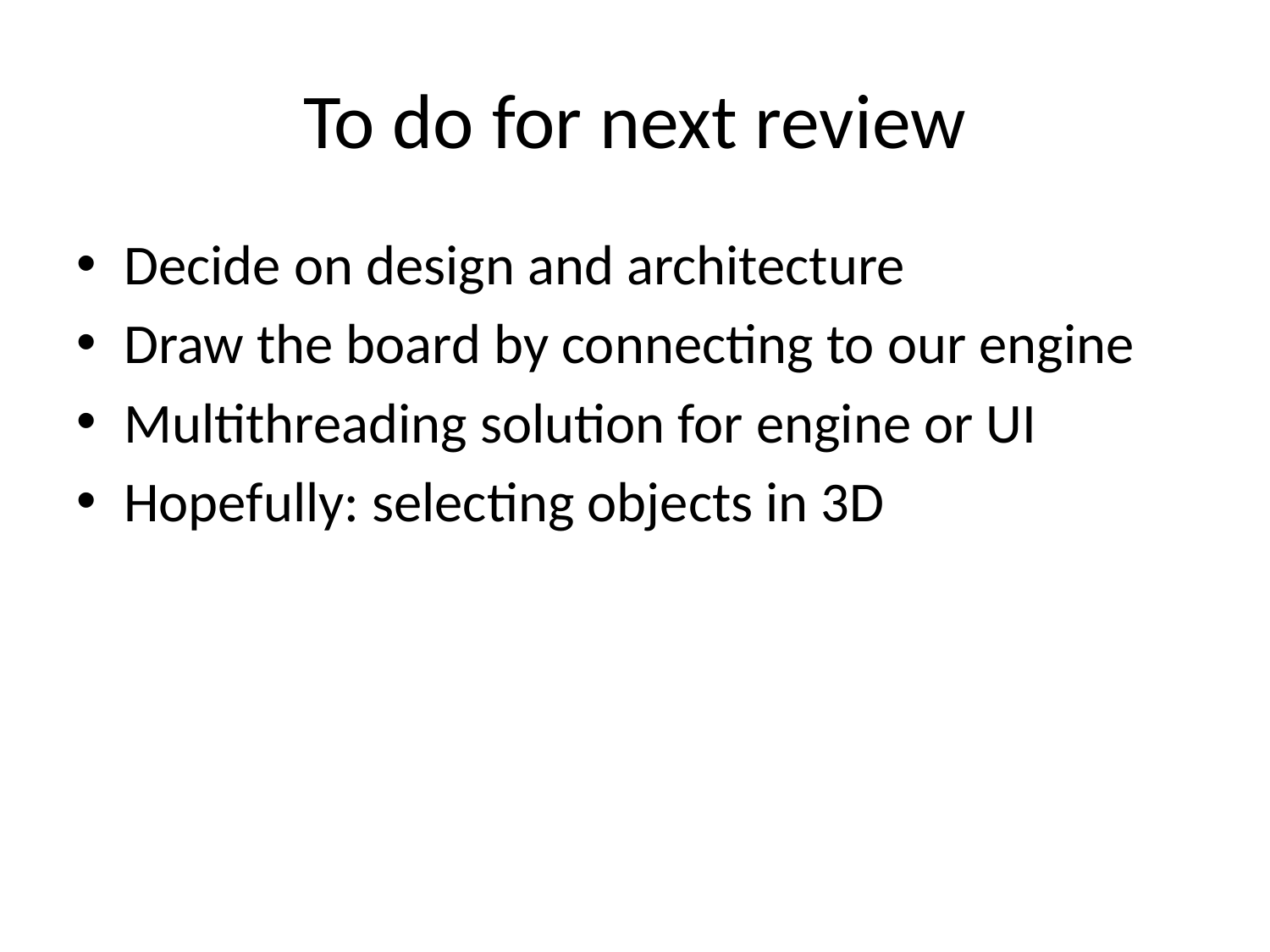

# To do for next review
Decide on design and architecture
Draw the board by connecting to our engine
Multithreading solution for engine or UI
Hopefully: selecting objects in 3D